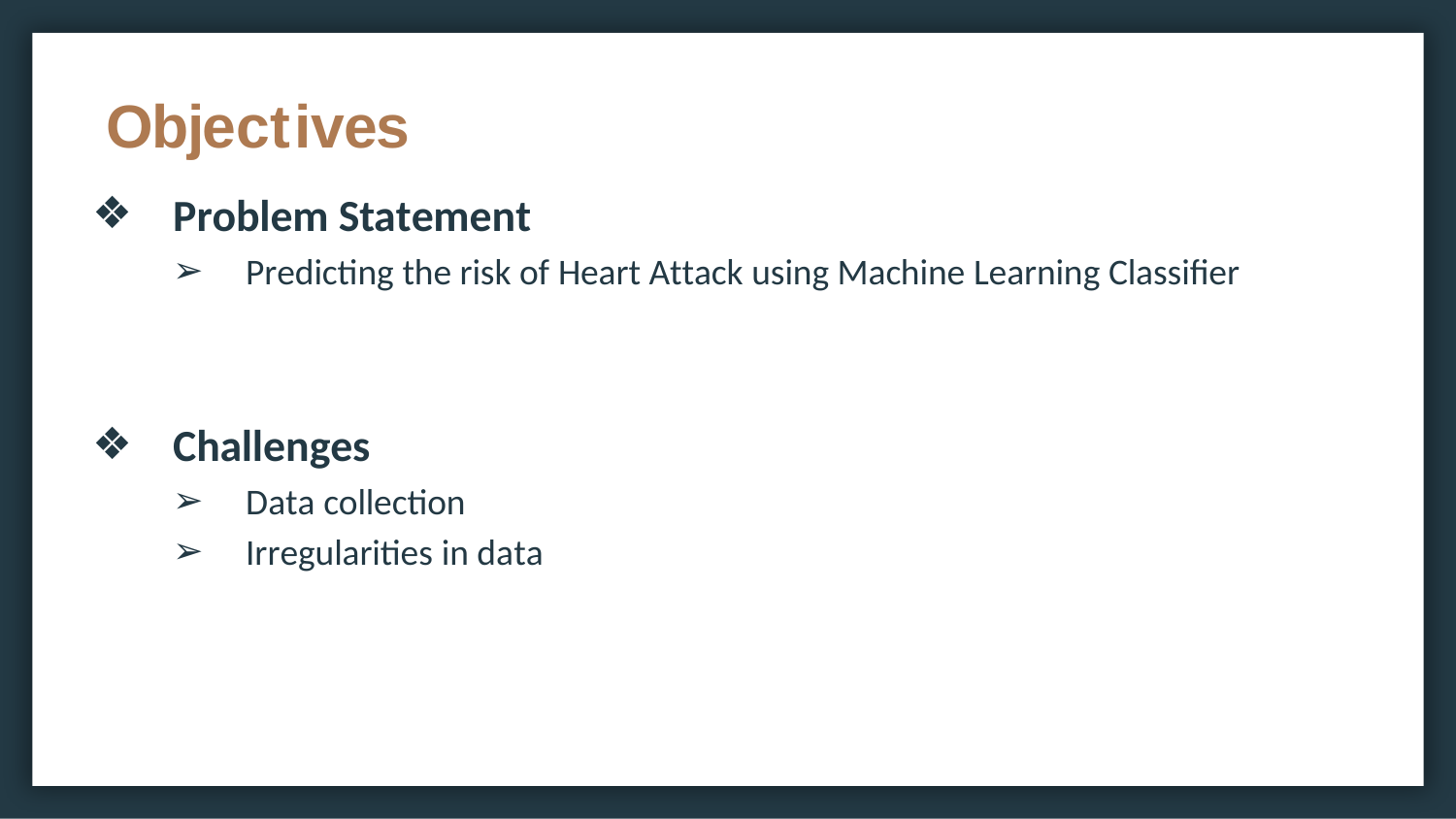

# Objectives
Problem Statement
Predicting the risk of Heart Attack using Machine Learning Classifier

Challenges
Data collection
Irregularities in data